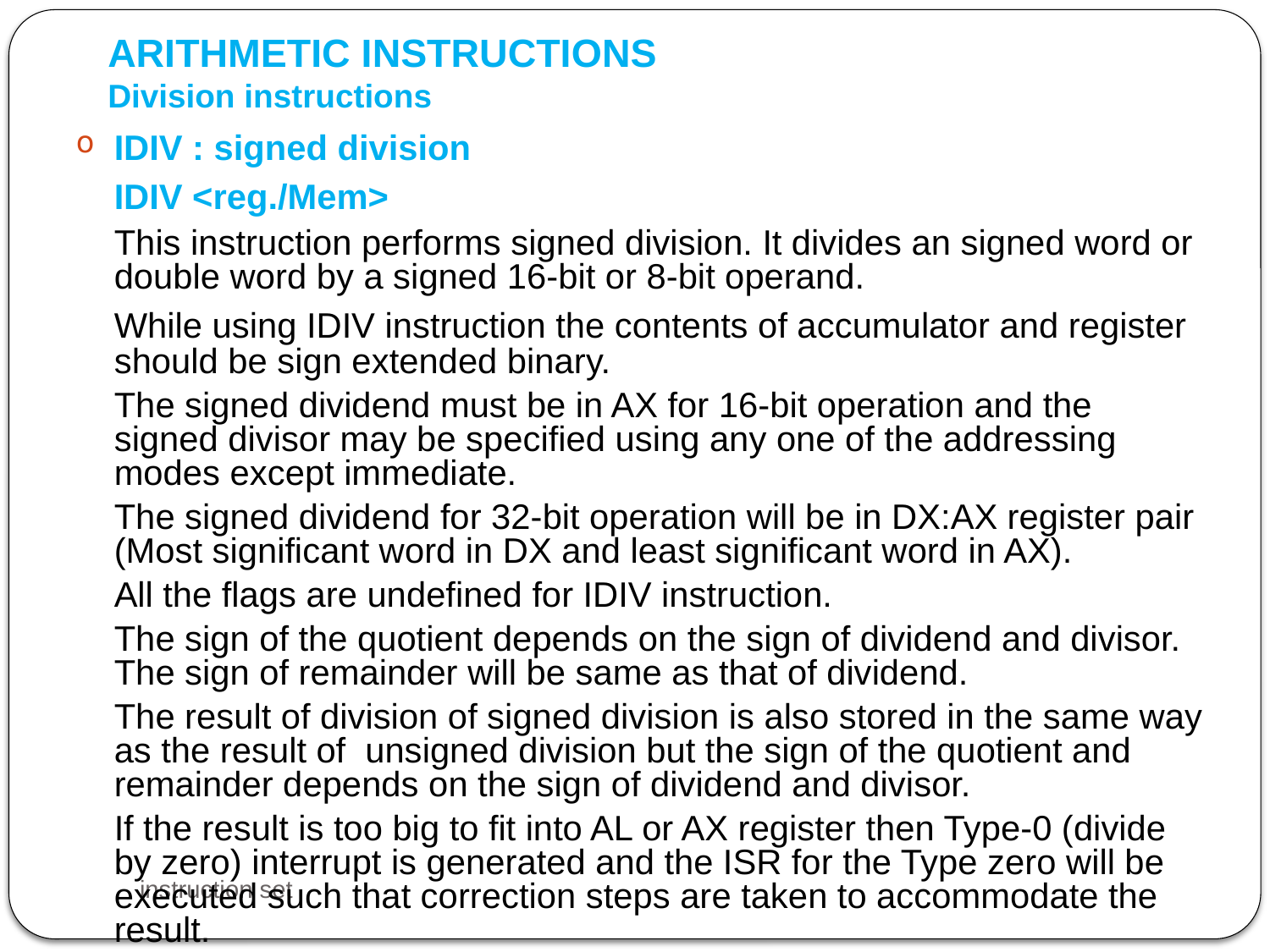

# ARITHMETIC INSTRUCTIONS Division instructions
IDIV : signed division
	IDIV <reg./Mem>
	This instruction performs signed division. It divides an signed word or double word by a signed 16-bit or 8-bit operand.
	While using IDIV instruction the contents of accumulator and register should be sign extended binary.
	The signed dividend must be in AX for 16-bit operation and the signed divisor may be specified using any one of the addressing modes except immediate.
	The signed dividend for 32-bit operation will be in DX:AX register pair (Most significant word in DX and least significant word in AX).
	All the flags are undefined for IDIV instruction.
	The sign of the quotient depends on the sign of dividend and divisor. The sign of remainder will be same as that of dividend.
	The result of division of signed division is also stored in the same way as the result of  unsigned division but the sign of the quotient and remainder depends on the sign of dividend and divisor.
	If the result is too big to fit into AL or AX register then Type-0 (divide by zero) interrupt is generated and the ISR for the Type zero will be executed such that correction steps are taken to accommodate the result.
instruction set
30